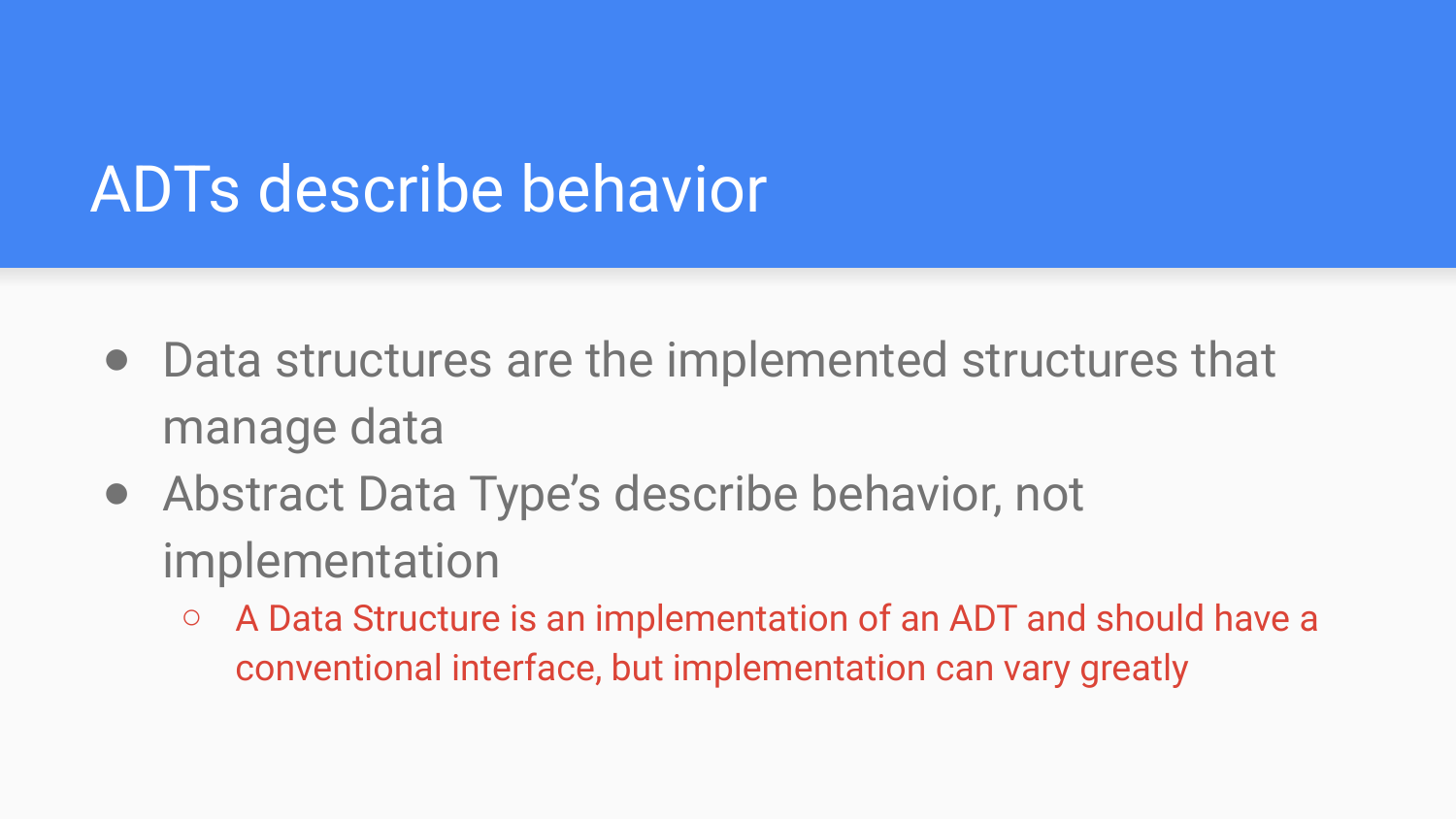

# ADTs describe behavior
Data structures are the implemented structures that manage data
Abstract Data Type’s describe behavior, not implementation
A Data Structure is an implementation of an ADT and should have a conventional interface, but implementation can vary greatly